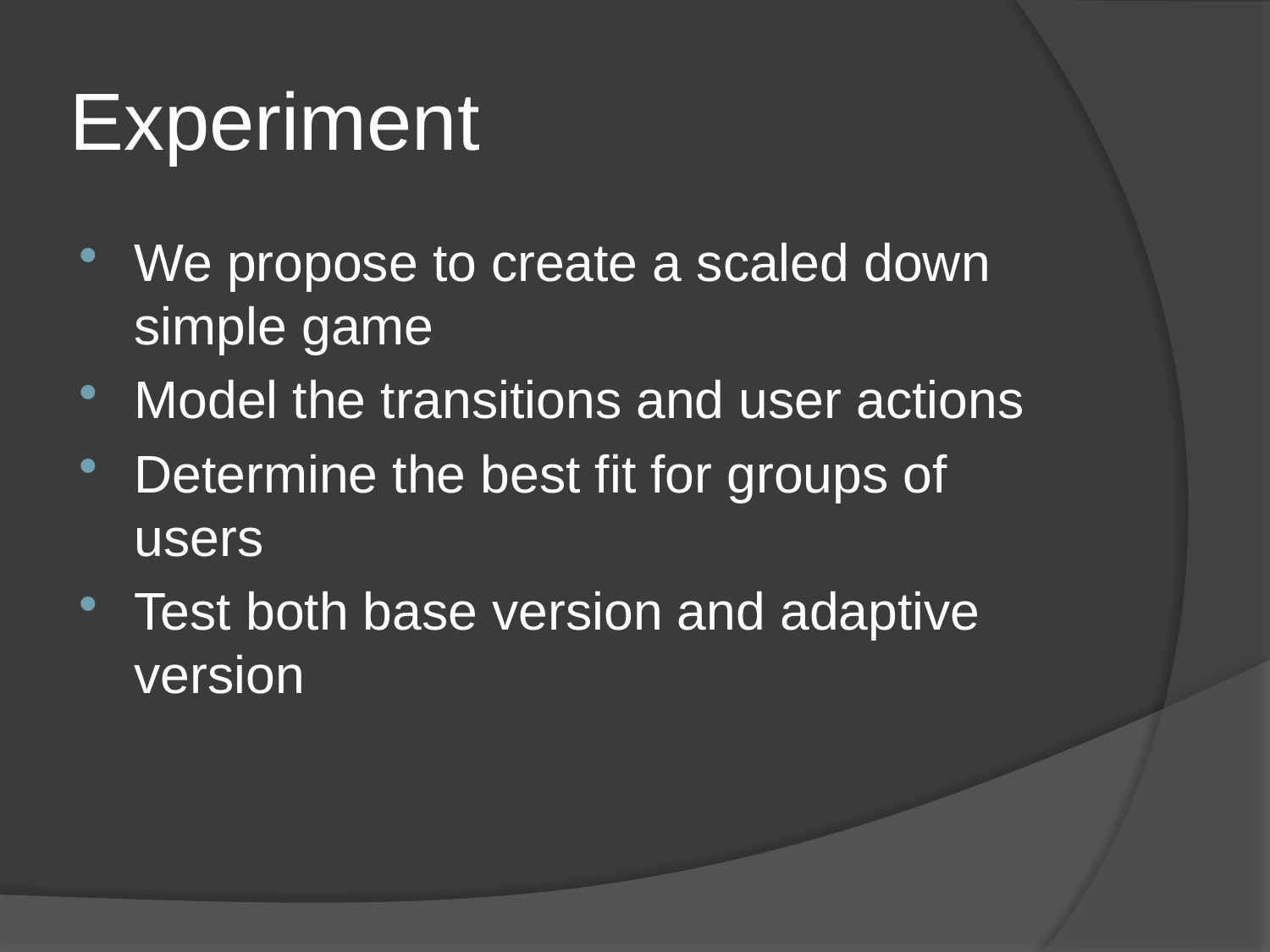

# Experiment
We propose to create a scaled down simple game
Model the transitions and user actions
Determine the best fit for groups of users
Test both base version and adaptive version